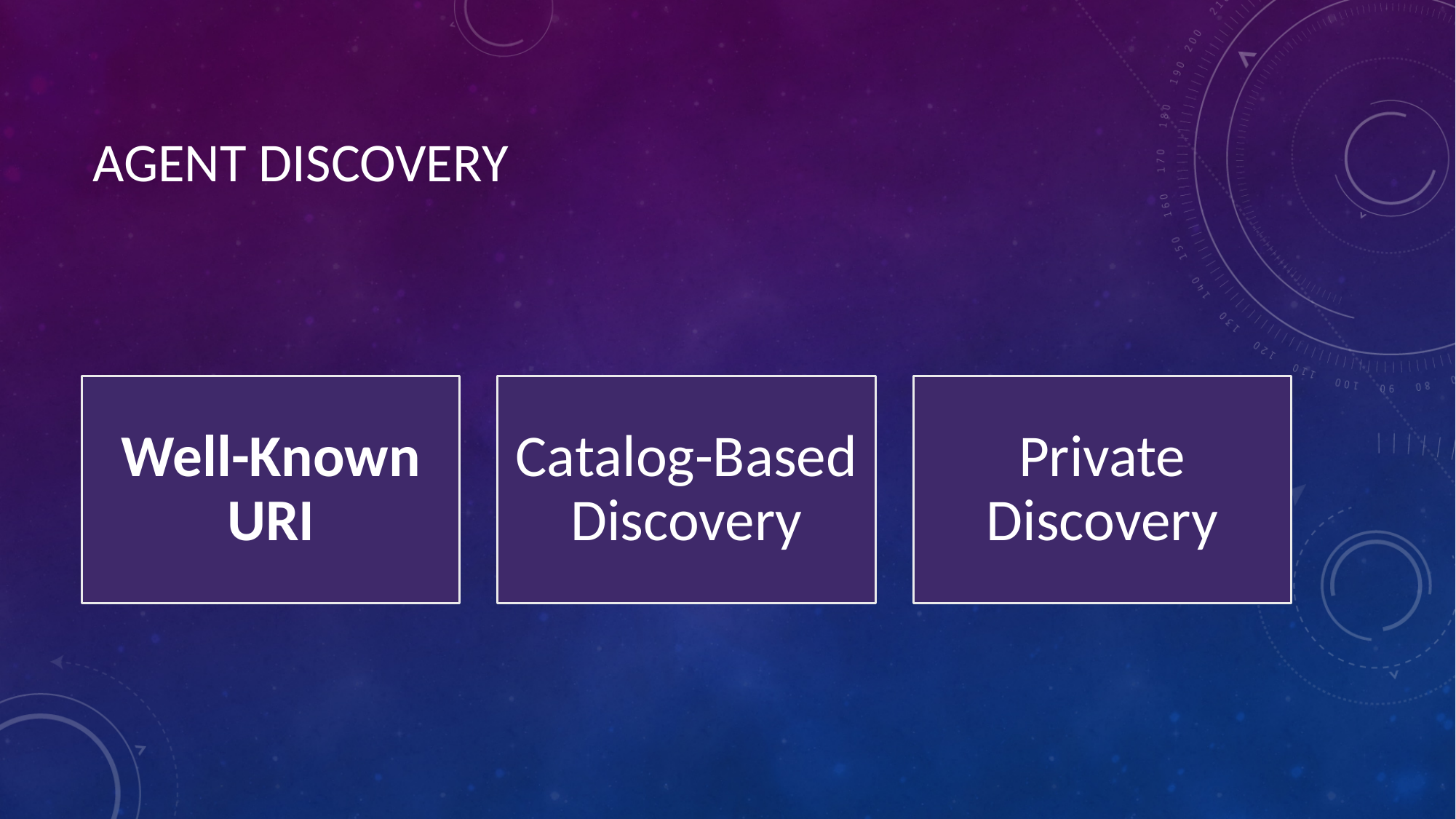

# Agent Discovery
Well-Known URI
Catalog-Based Discovery
Private Discovery